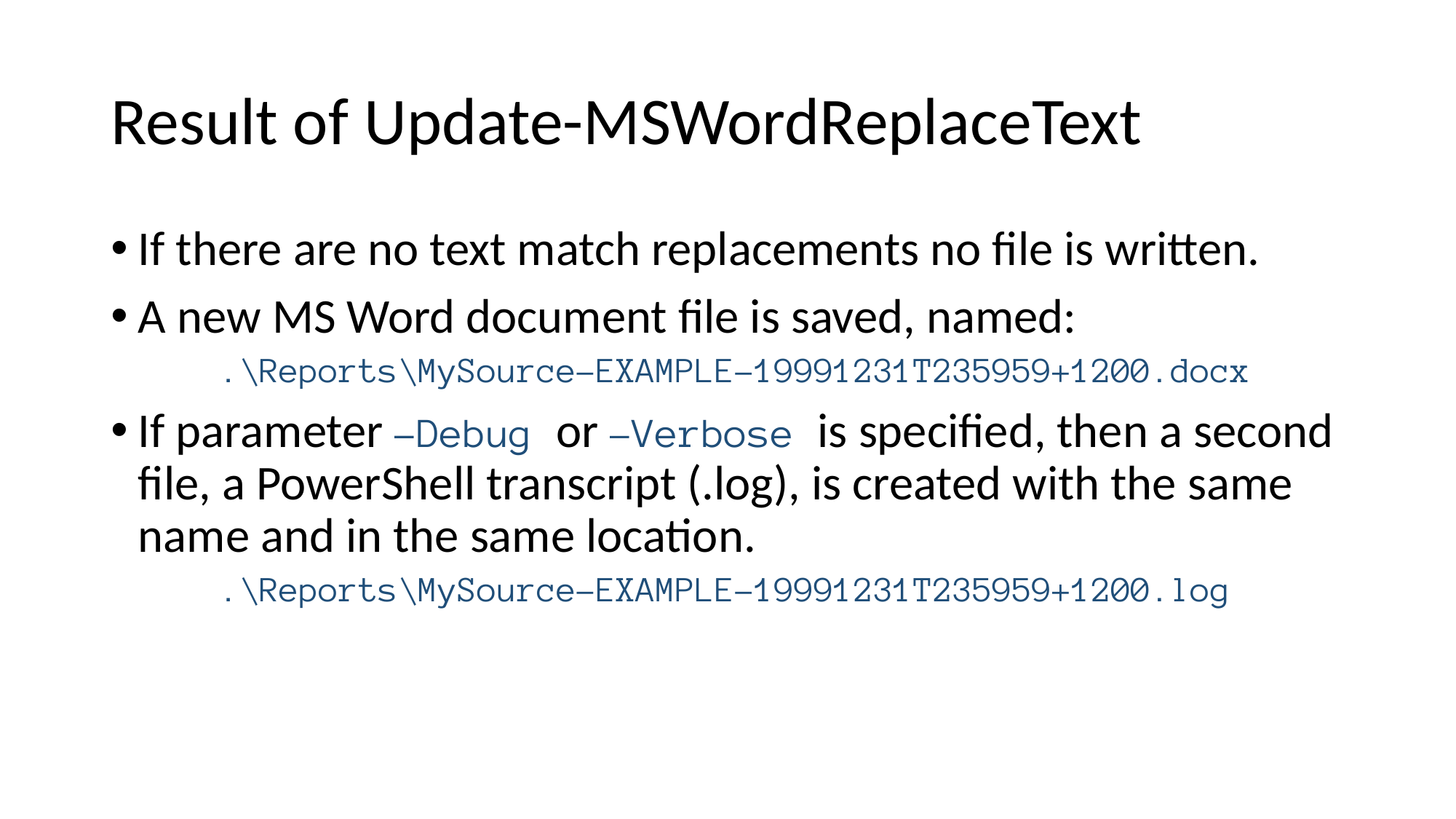

# Result of Update-MSWordReplaceText
If there are no text match replacements no file is written.
A new MS Word document file is saved, named:
.\Reports\MySource-EXAMPLE-19991231T235959+1200.docx
If parameter -Debug or –Verbose is specified, then a second file, a PowerShell transcript (.log), is created with the same name and in the same location.
.\Reports\MySource-EXAMPLE-19991231T235959+1200.log